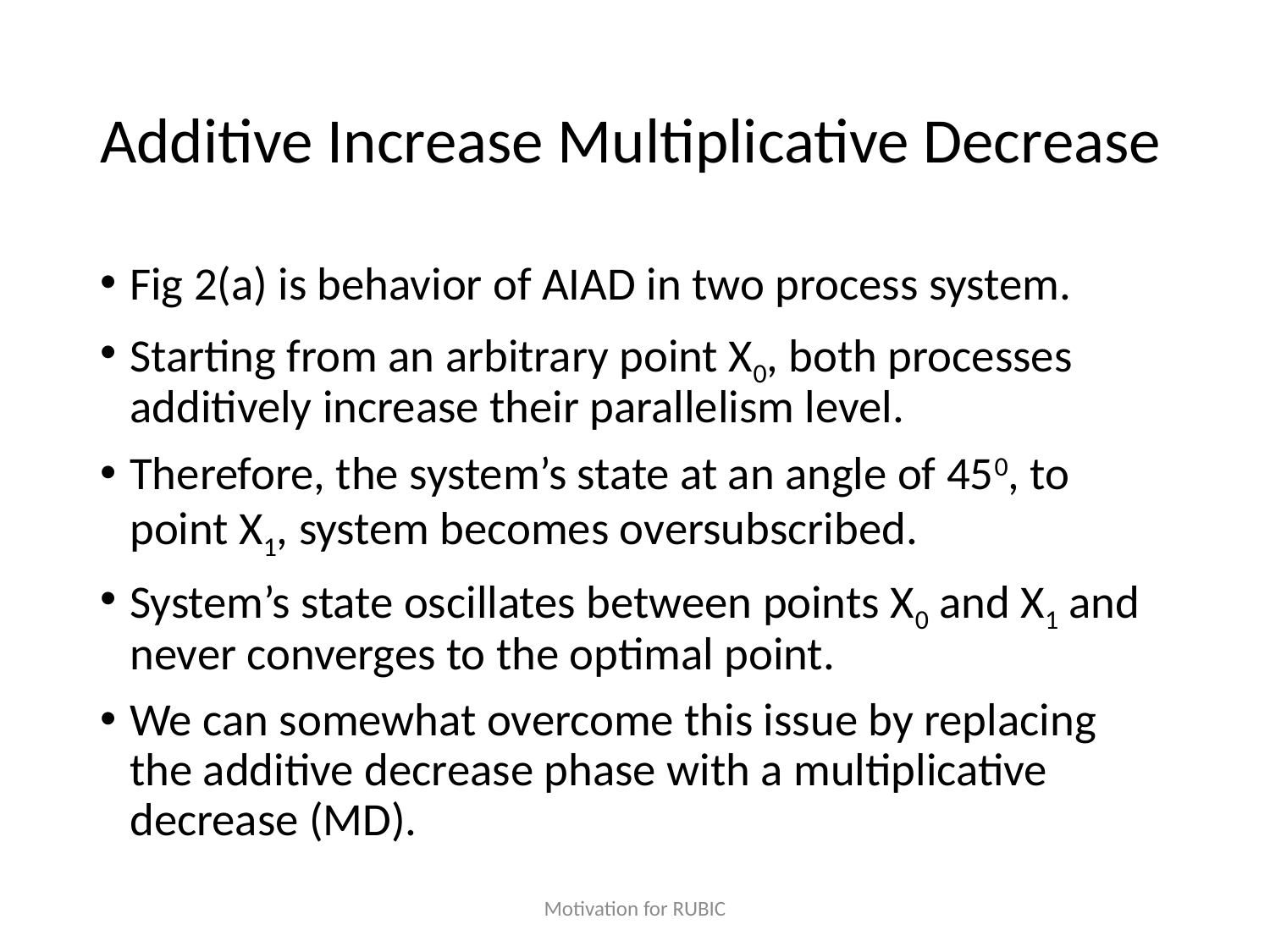

# Additive Increase Multiplicative Decrease
Fig 2(a) is behavior of AIAD in two process system.
Starting from an arbitrary point X0, both processes additively increase their parallelism level.
Therefore, the system’s state at an angle of 450, to point X1, system becomes oversubscribed.
System’s state oscillates between points X0 and X1 and never converges to the optimal point.
We can somewhat overcome this issue by replacing the additive decrease phase with a multiplicative decrease (MD).
Motivation for RUBIC